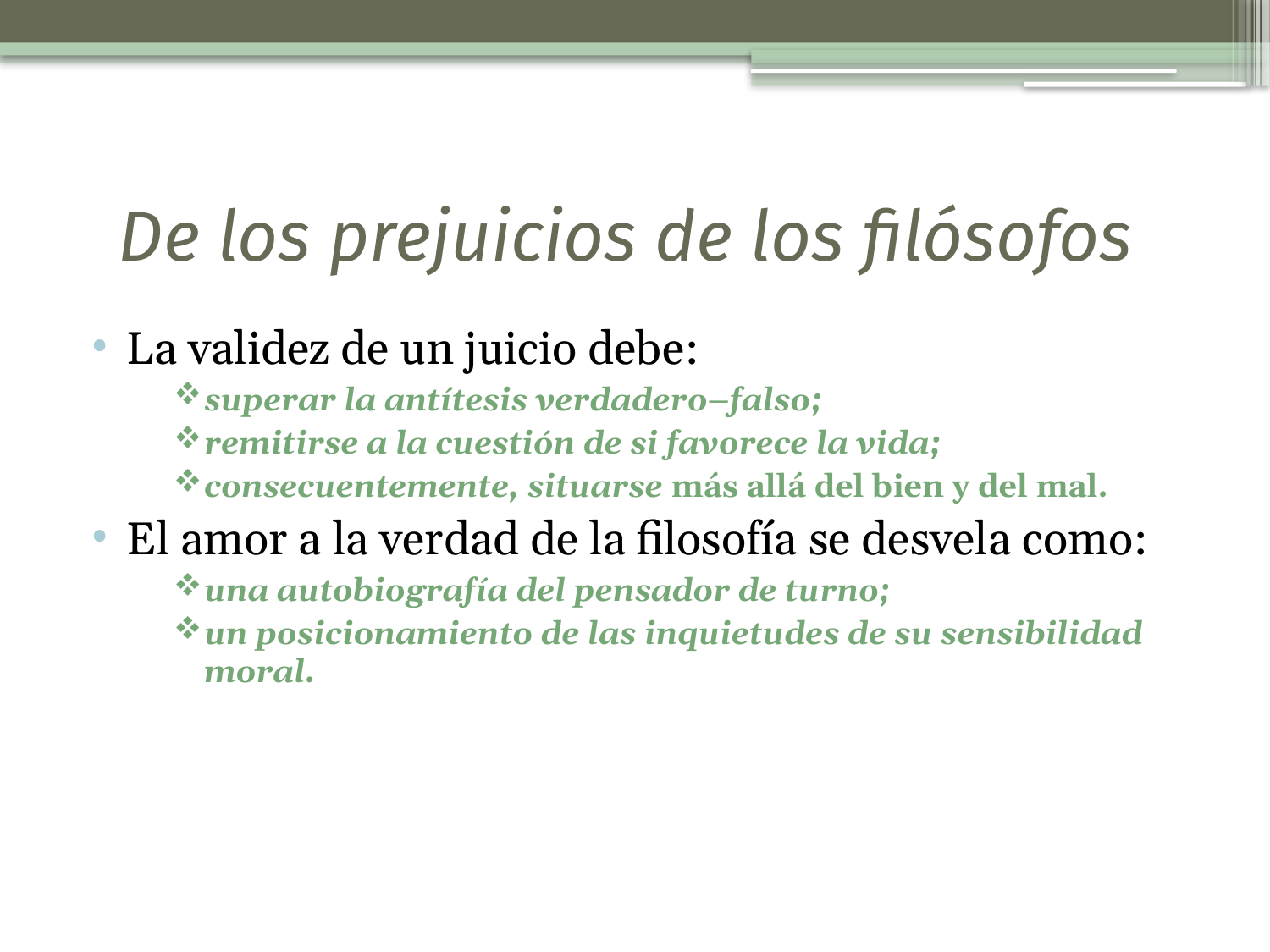

# De los prejuicios de los filósofos
La validez de un juicio debe:
superar la antítesis verdadero–falso;
remitirse a la cuestión de si favorece la vida;
consecuentemente, situarse más allá del bien y del mal.
El amor a la verdad de la filosofía se desvela como:
una autobiografía del pensador de turno;
un posicionamiento de las inquietudes de su sensibilidad moral.